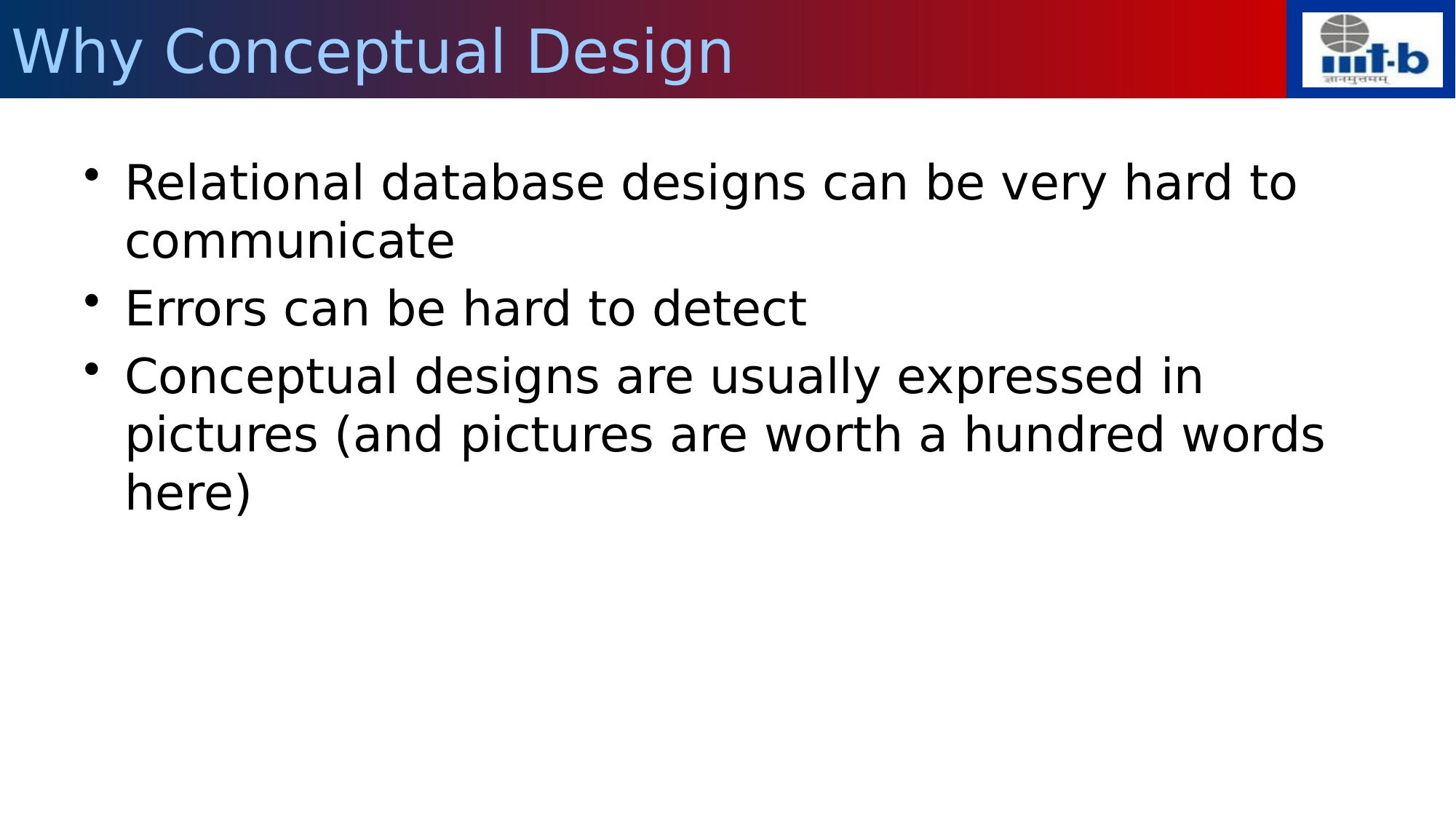

# Why Conceptual Design
Relational database designs can be very hard to communicate
Errors can be hard to detect
Conceptual designs are usually expressed in pictures (and pictures are worth a hundred words here)